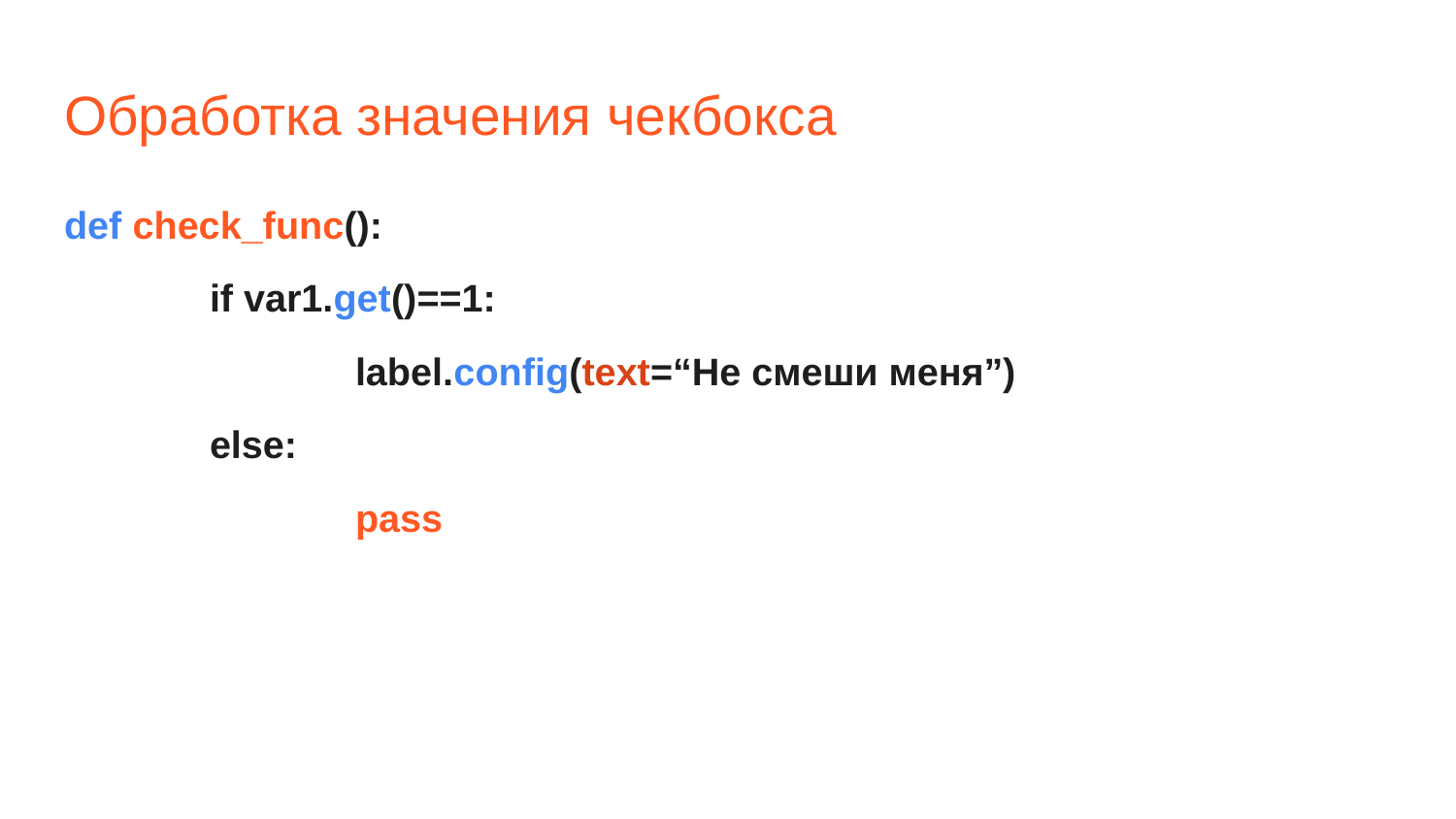

# Обработка значения чекбокса
def check_func():
	if var1.get()==1:
		label.config(text=“Не смеши меня”)
	else:
		pass